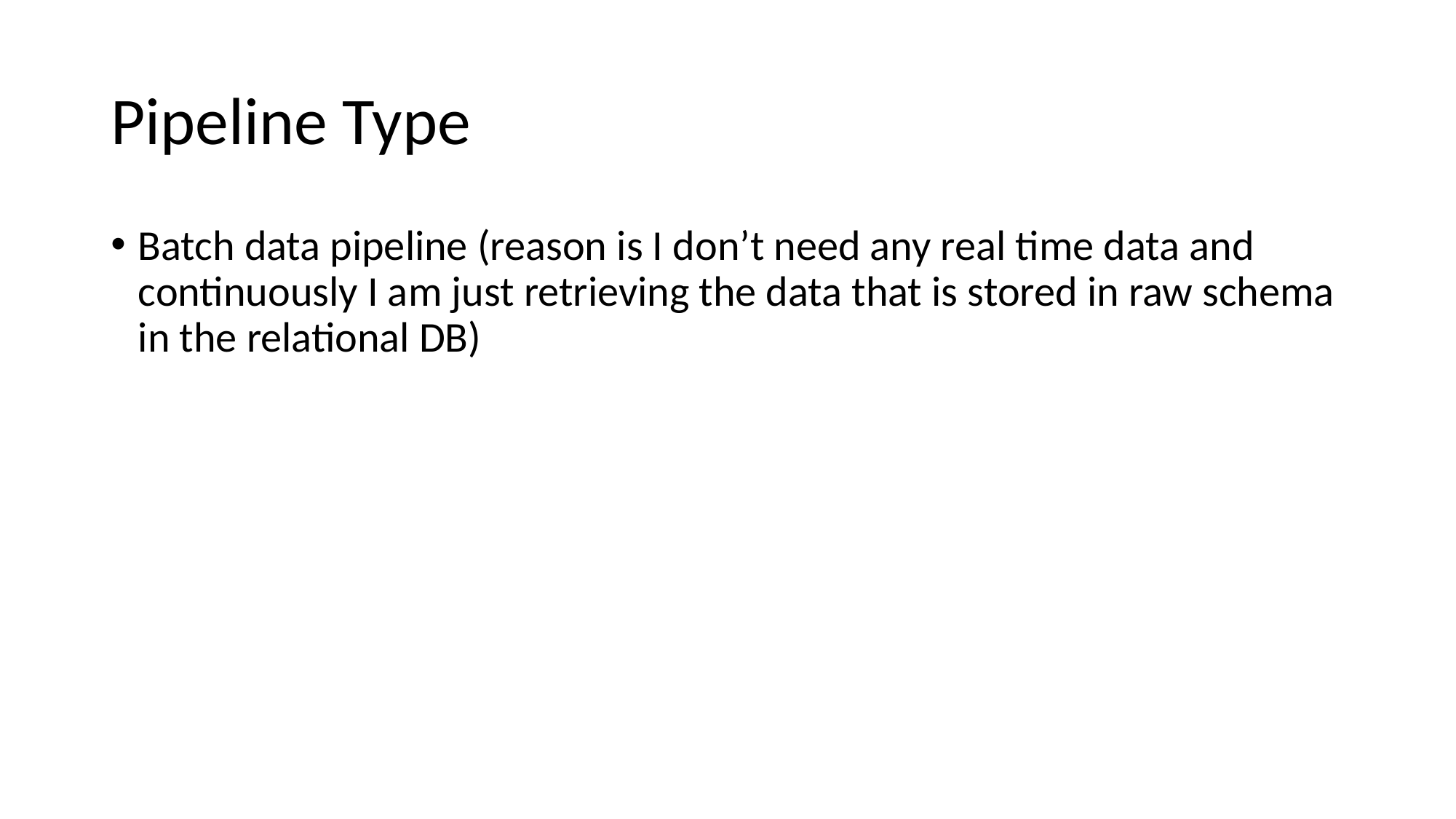

# Pipeline Type
Batch data pipeline (reason is I don’t need any real time data and continuously I am just retrieving the data that is stored in raw schema in the relational DB)